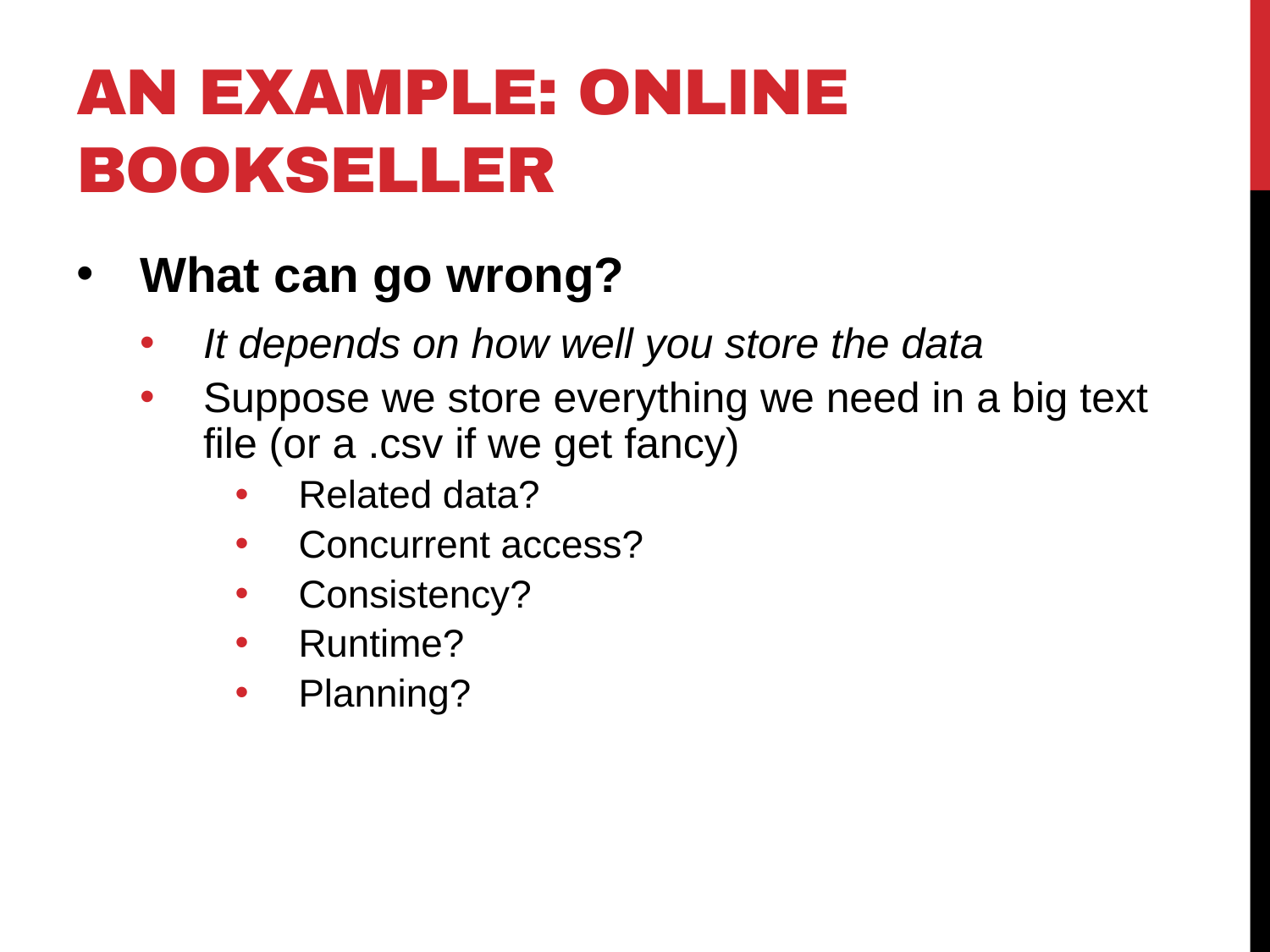

# An Example: Online Bookseller
What can go wrong?
It depends on how well you store the data
Suppose we store everything we need in a big text file (or a .csv if we get fancy)
Related data?
Concurrent access?
Consistency?
Runtime?
Planning?